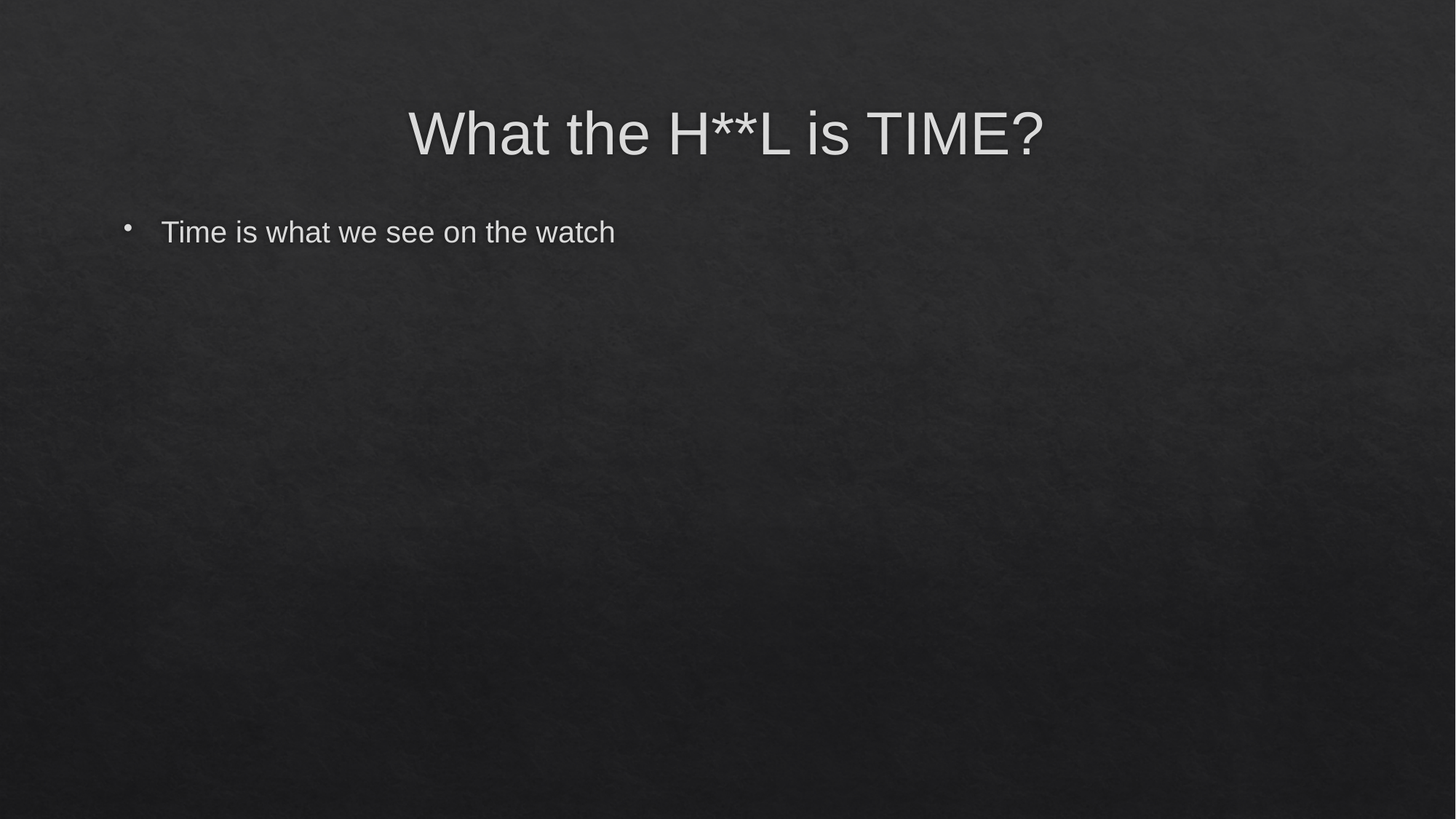

# What the H**L is TIME?
Time is what we see on the watch